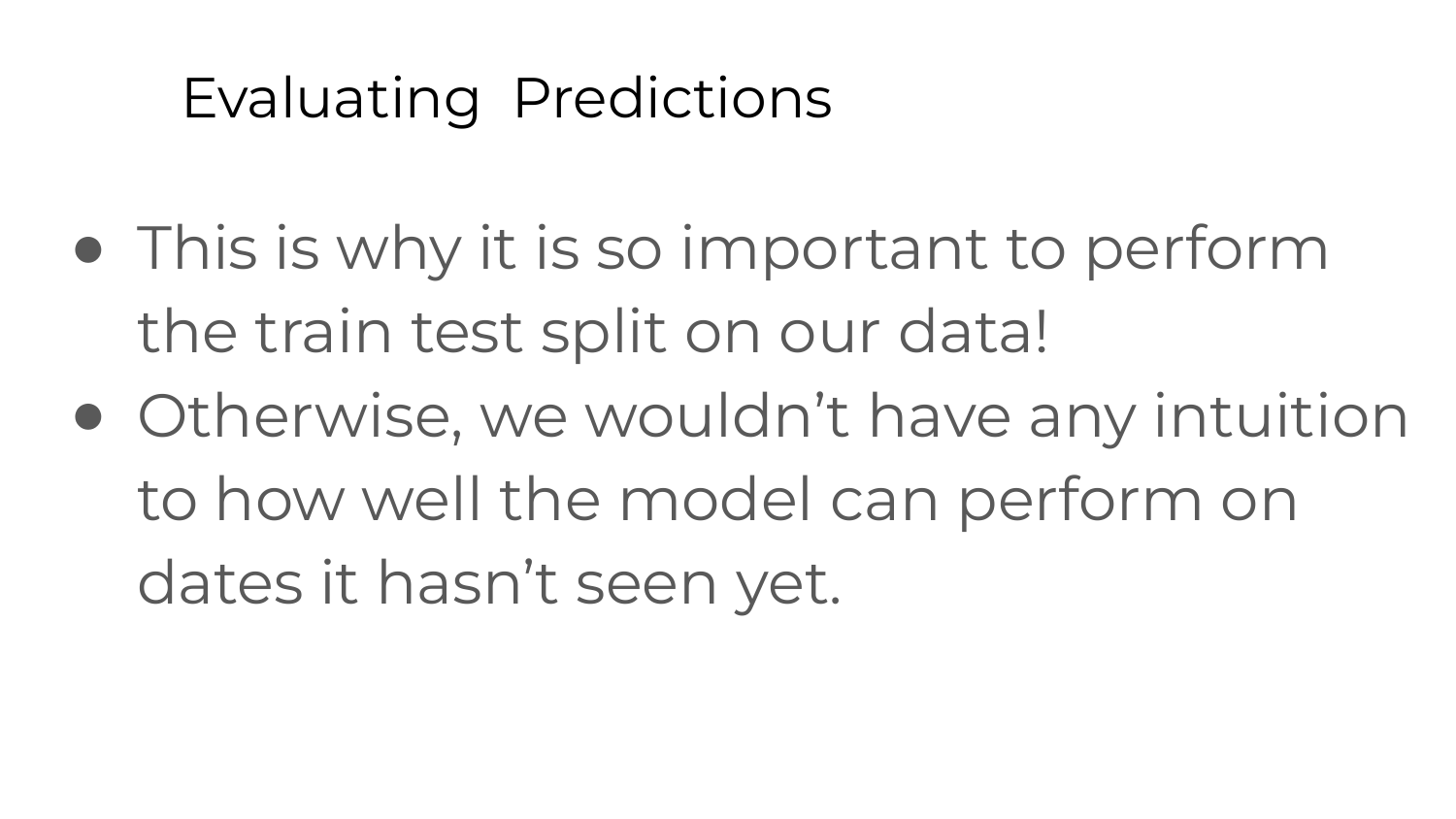

# Evaluating  Predictions

This is why it is so important to perform the train test split on our data!
Otherwise, we wouldn’t have any intuition to how well the model can perform on dates it hasn’t seen yet.